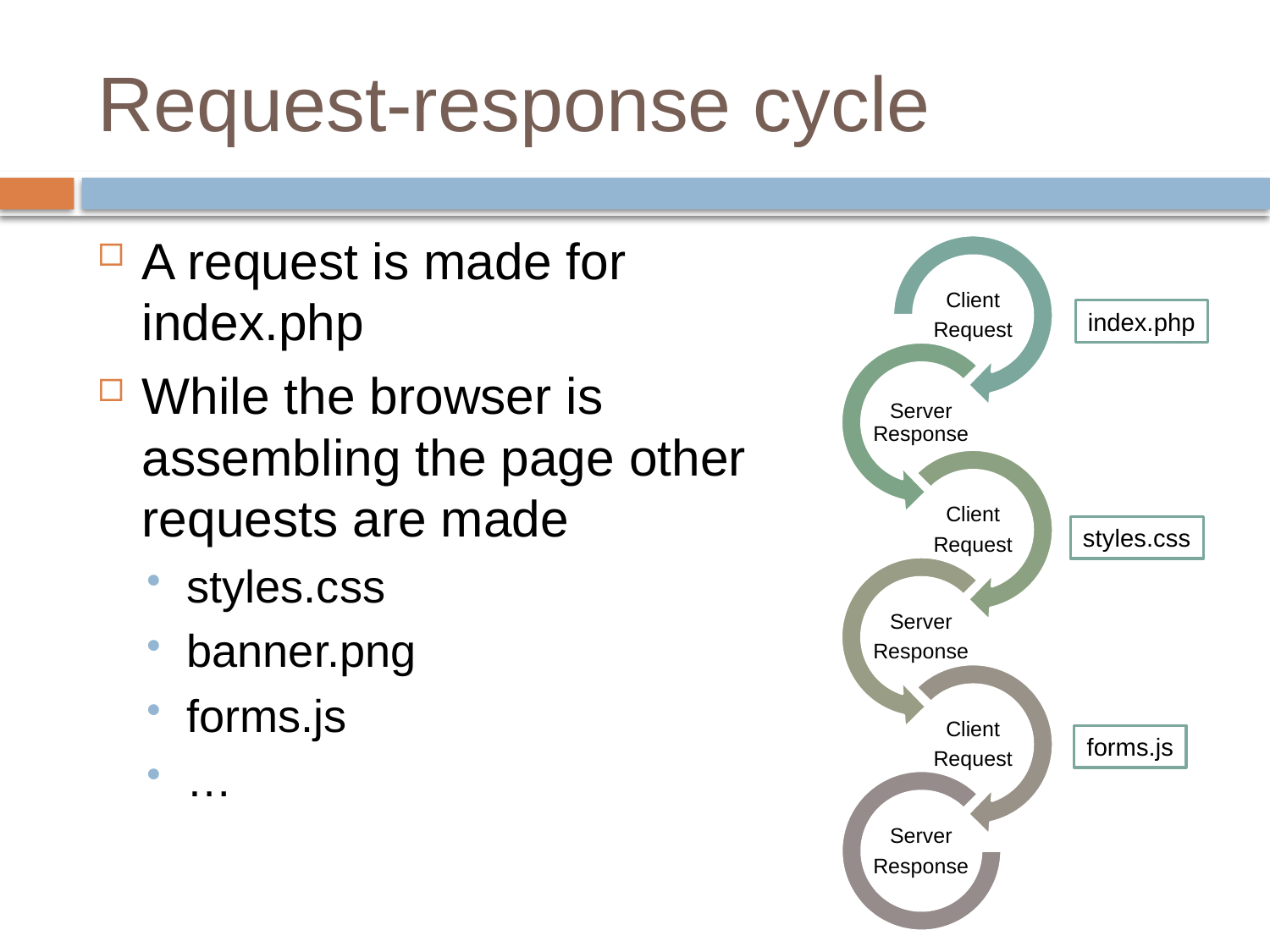

# Request-response cycle
A request is made for index.php
While the browser is assembling the page other requests are made
styles.css
banner.png
forms.js
…

Client
Request
Server
Response
Client
Request
Server
Response
Client
Request
Server
Response
index.php
styles.css
forms.js